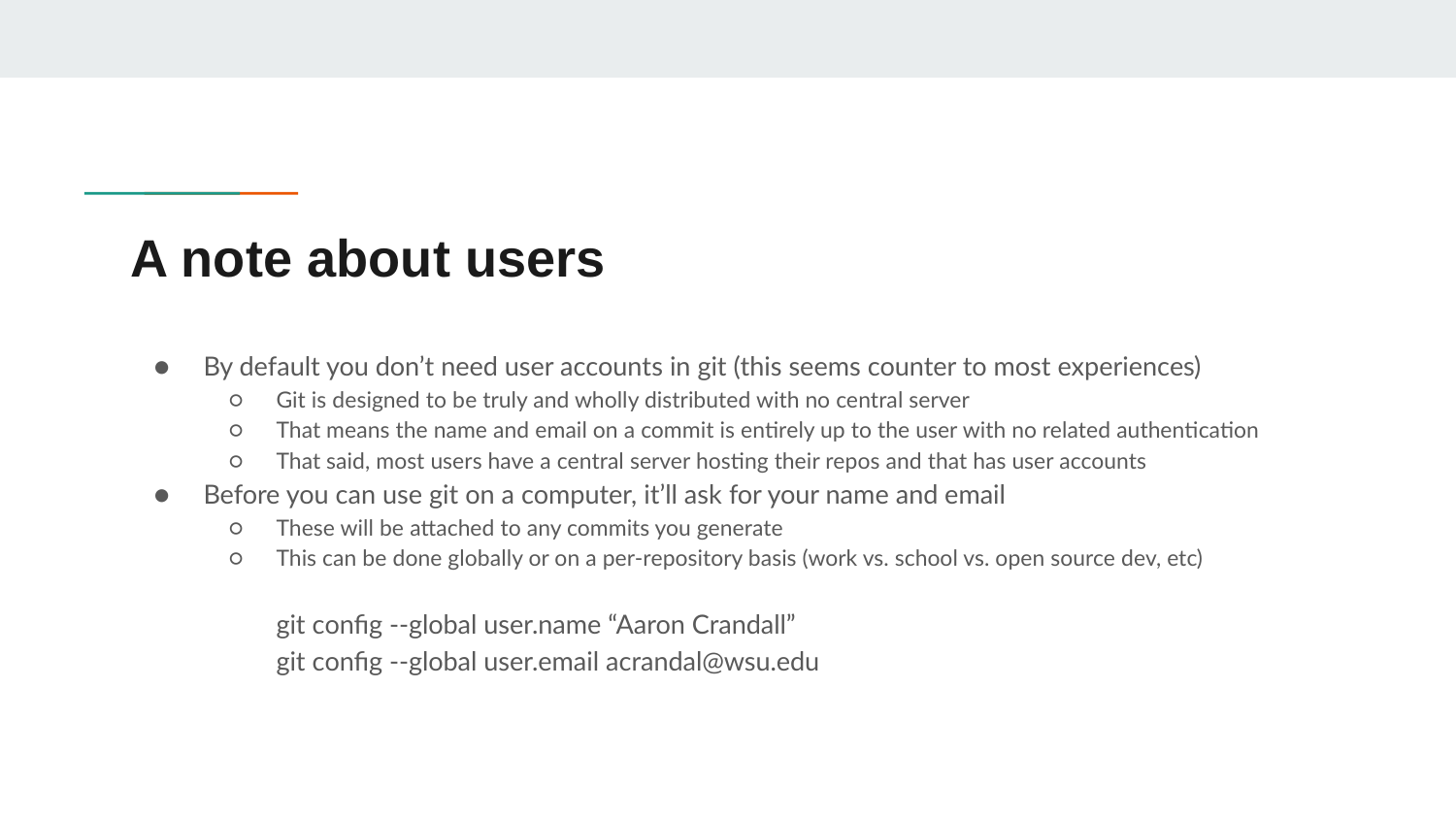

# A note about users
By default you don’t need user accounts in git (this seems counter to most experiences)
Git is designed to be truly and wholly distributed with no central server
That means the name and email on a commit is entirely up to the user with no related authentication
That said, most users have a central server hosting their repos and that has user accounts
Before you can use git on a computer, it’ll ask for your name and email
These will be attached to any commits you generate
This can be done globally or on a per-repository basis (work vs. school vs. open source dev, etc)
git config --global user.name “Aaron Crandall”
git config --global user.email acrandal@wsu.edu